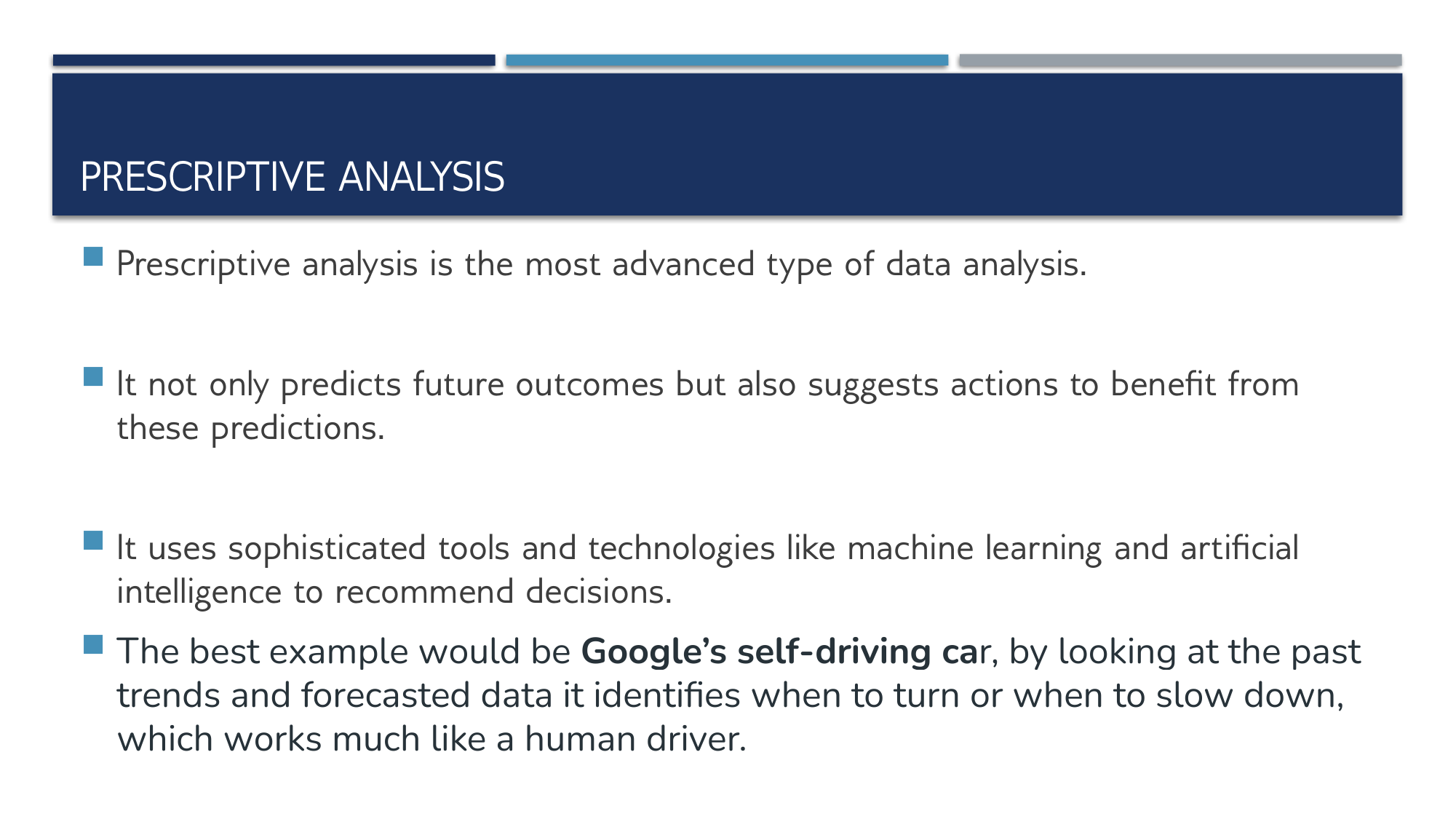

# Prescriptive analysis
Prescriptive analysis is the most advanced type of data analysis.

It not only predicts future outcomes but also suggests actions to benefit from these predictions.

It uses sophisticated tools and technologies like machine learning and artificial intelligence to recommend decisions.
The best example would be Google’s self-driving car, by looking at the past trends and forecasted data it identifies when to turn or when to slow down, which works much like a human driver.